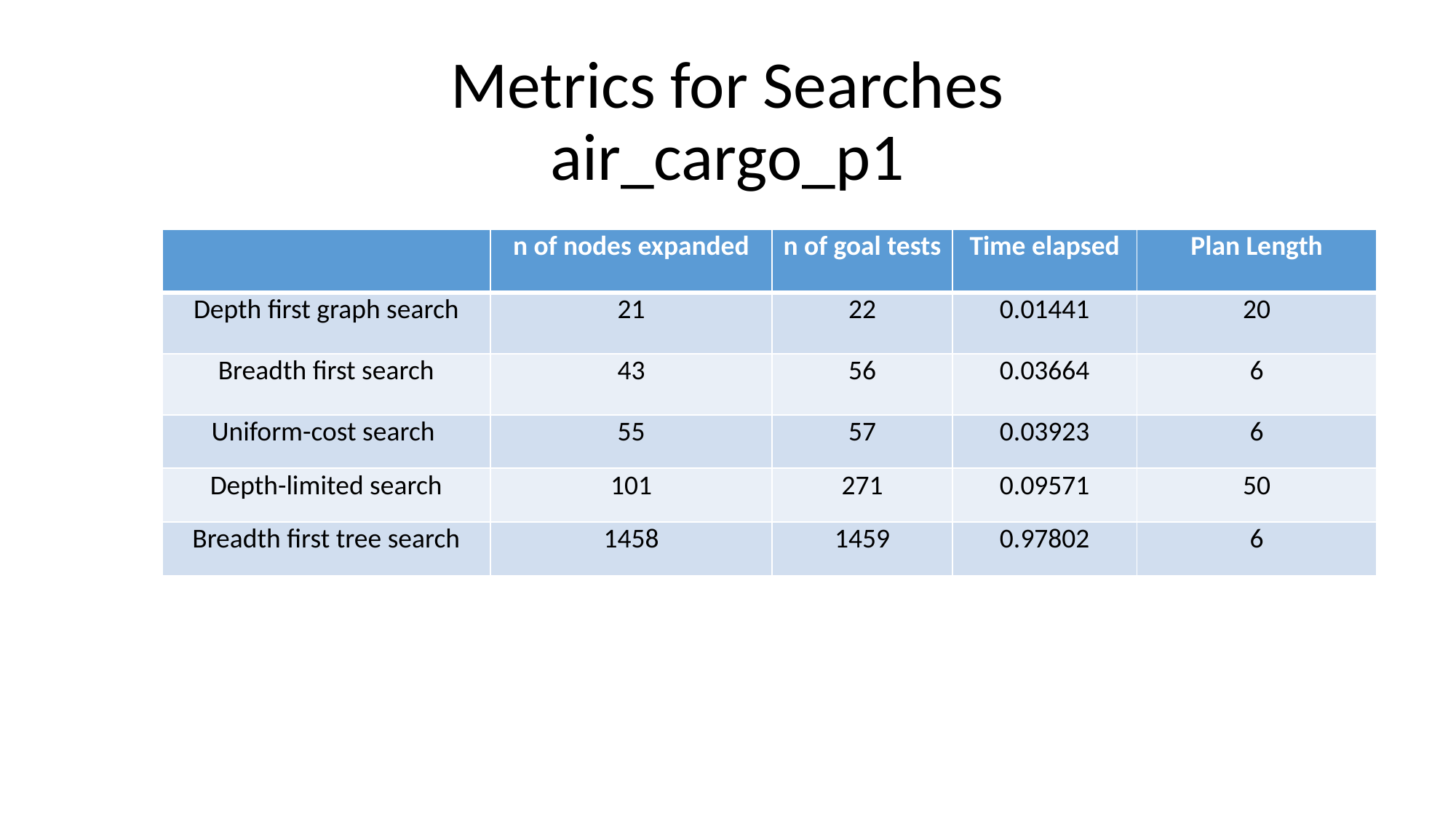

# Metrics for Searches air_cargo_p1
|  | n of nodes expanded | n of goal tests | Time elapsed | Plan Length |
| --- | --- | --- | --- | --- |
| Depth first graph search | 21 | 22 | 0.01441 | 20 |
| Breadth first search | 43 | 56 | 0.03664 | 6 |
| Uniform-cost search | 55 | 57 | 0.03923 | 6 |
| Depth-limited search | 101 | 271 | 0.09571 | 50 |
| Breadth first tree search | 1458 | 1459 | 0.97802 | 6 |